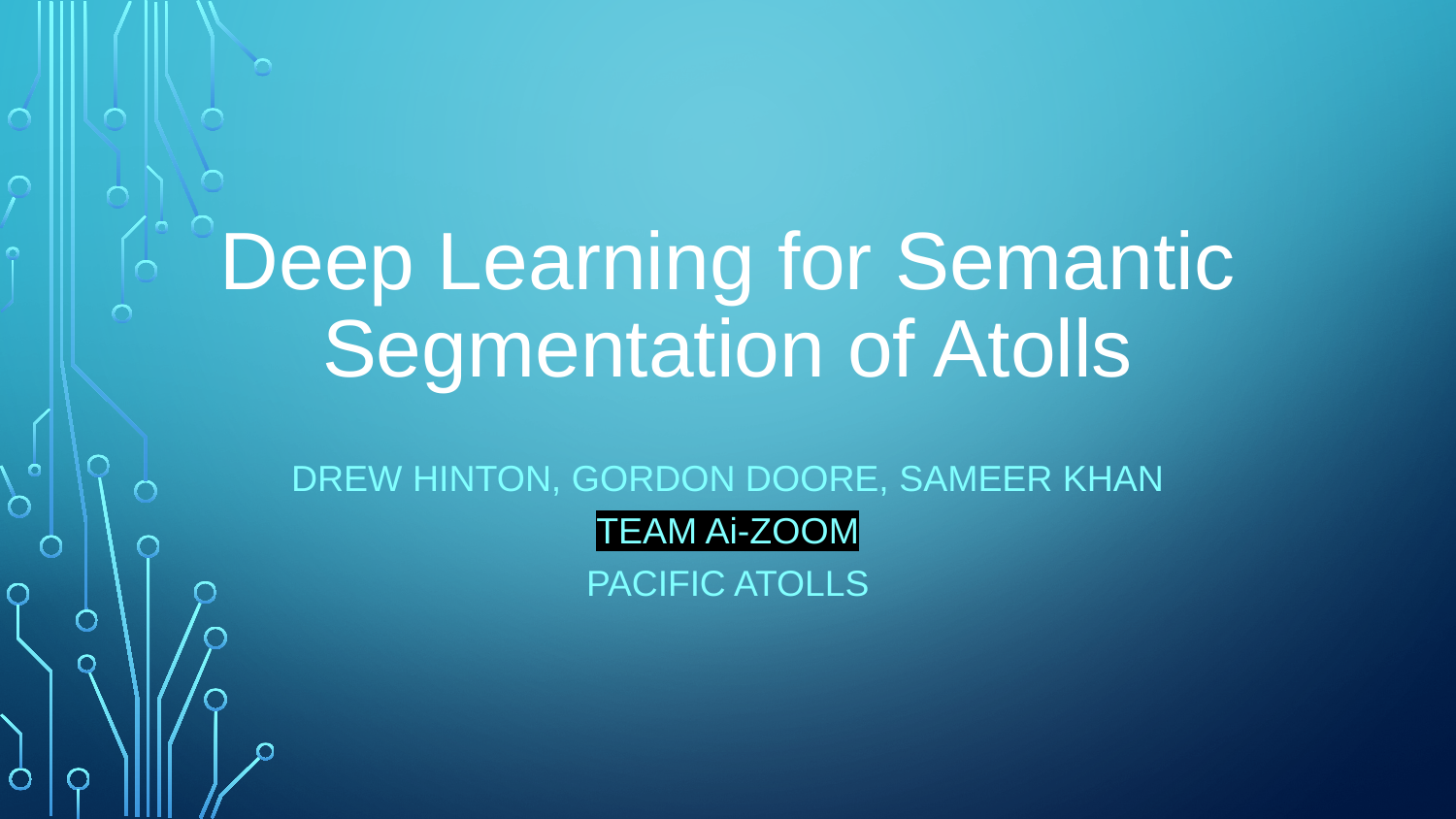

# Deep Learning for Semantic Segmentation of Atolls
DREW HINTON, GORDON DOORE, SAMEER KHAN
TEAM Ai-ZOOM
PACIFIC ATOLLS